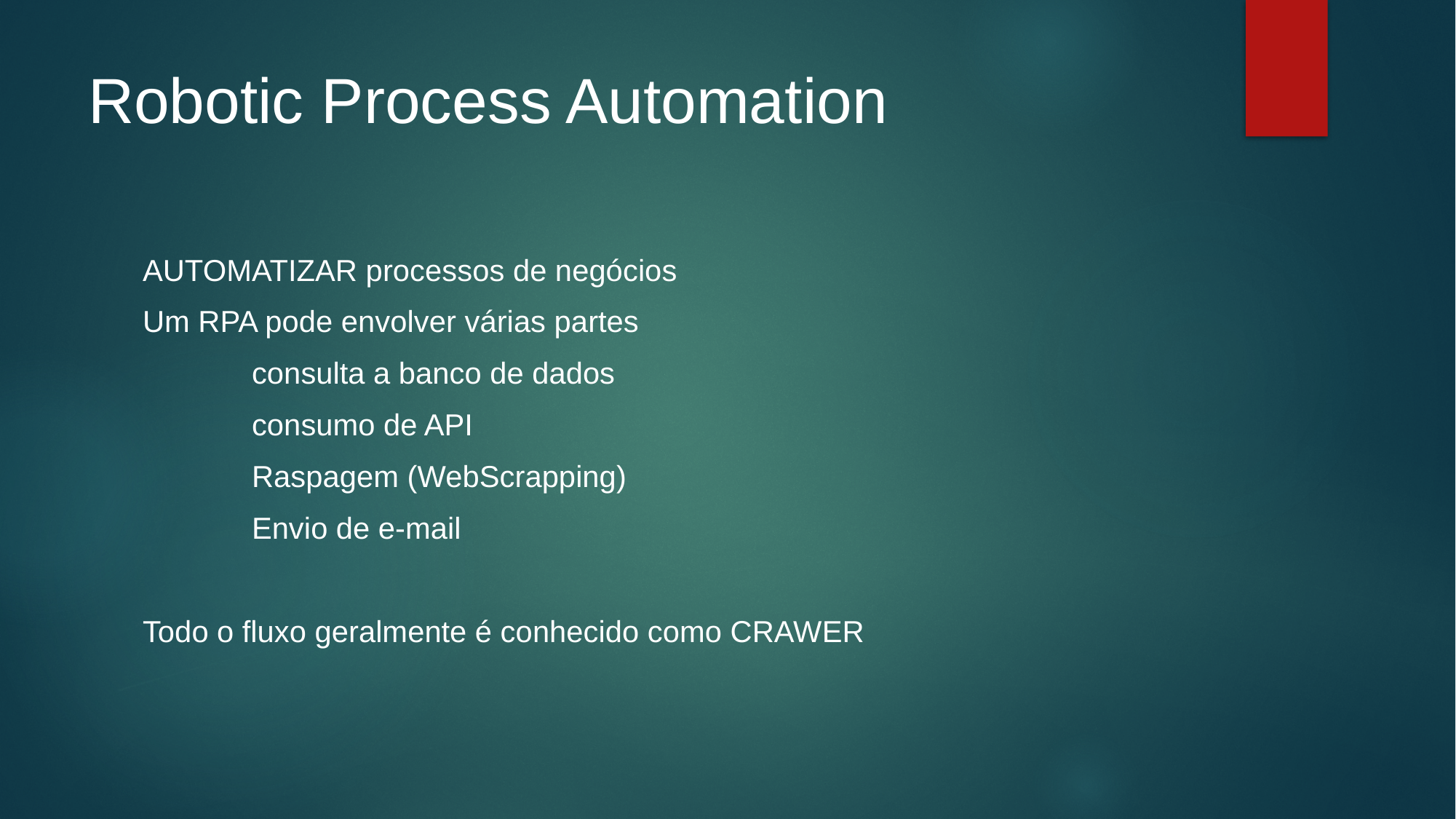

# Robotic Process Automation
AUTOMATIZAR processos de negócios
Um RPA pode envolver várias partes
	consulta a banco de dados
	consumo de API
	Raspagem (WebScrapping)
	Envio de e-mail

Todo o fluxo geralmente é conhecido como CRAWER